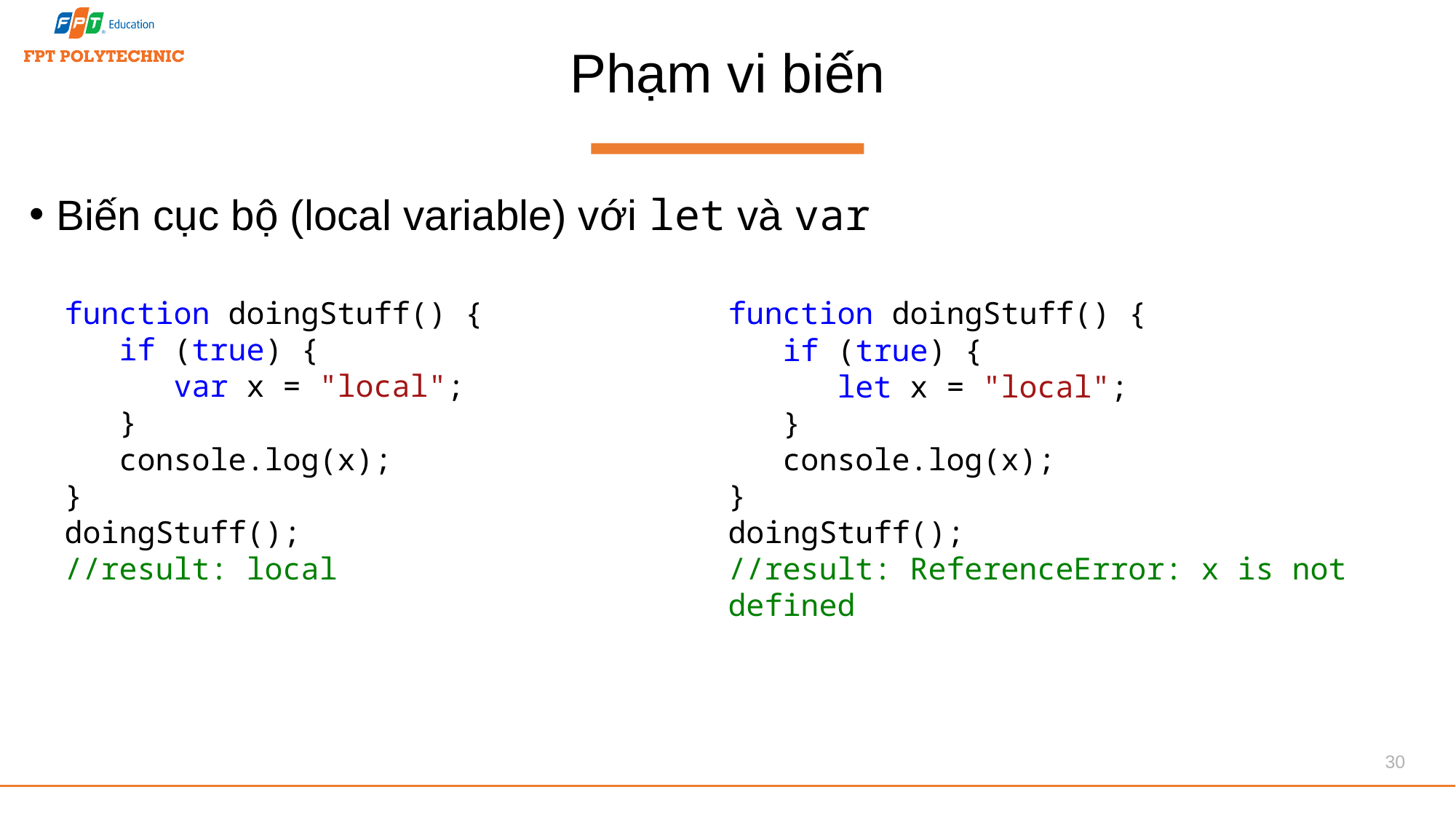

# Phạm vi biến
Biến cục bộ (local variable) với let và var

function doingStuff() {
   if (true) {
      var x = "local";
   }
   console.log(x);
}
doingStuff();
//result: local
function doingStuff() {
   if (true) {
      let x = "local";
   }
   console.log(x);
}
doingStuff();
//result: ReferenceError: x is not defined
30